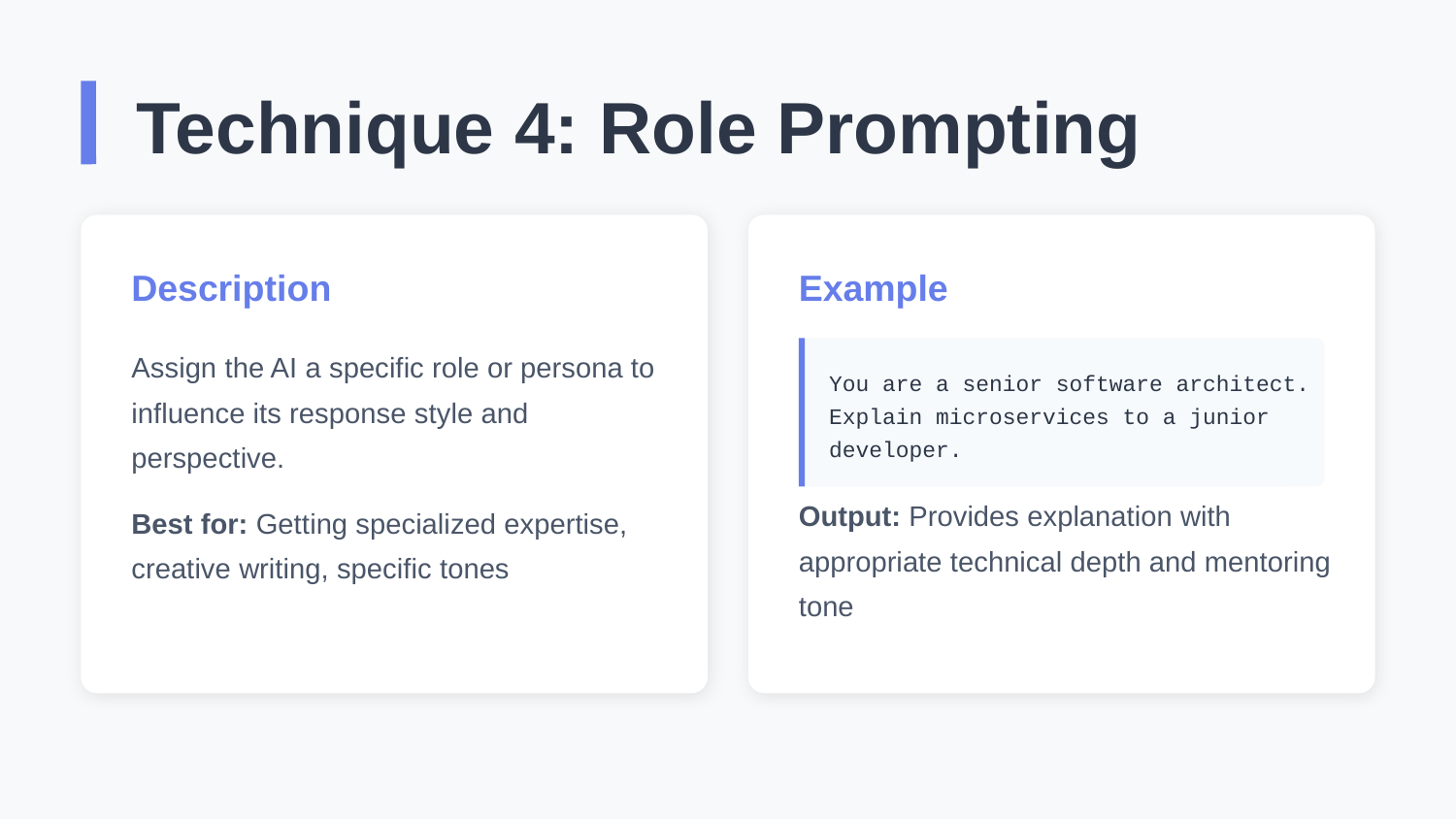

Technique 4: Role Prompting

Description
Example
Assign the AI a specific role or persona to influence its response style and perspective.

You are a senior software architect. Explain microservices to a junior developer.
Output: Provides explanation with appropriate technical depth and mentoring tone
Best for: Getting specialized expertise, creative writing, specific tones